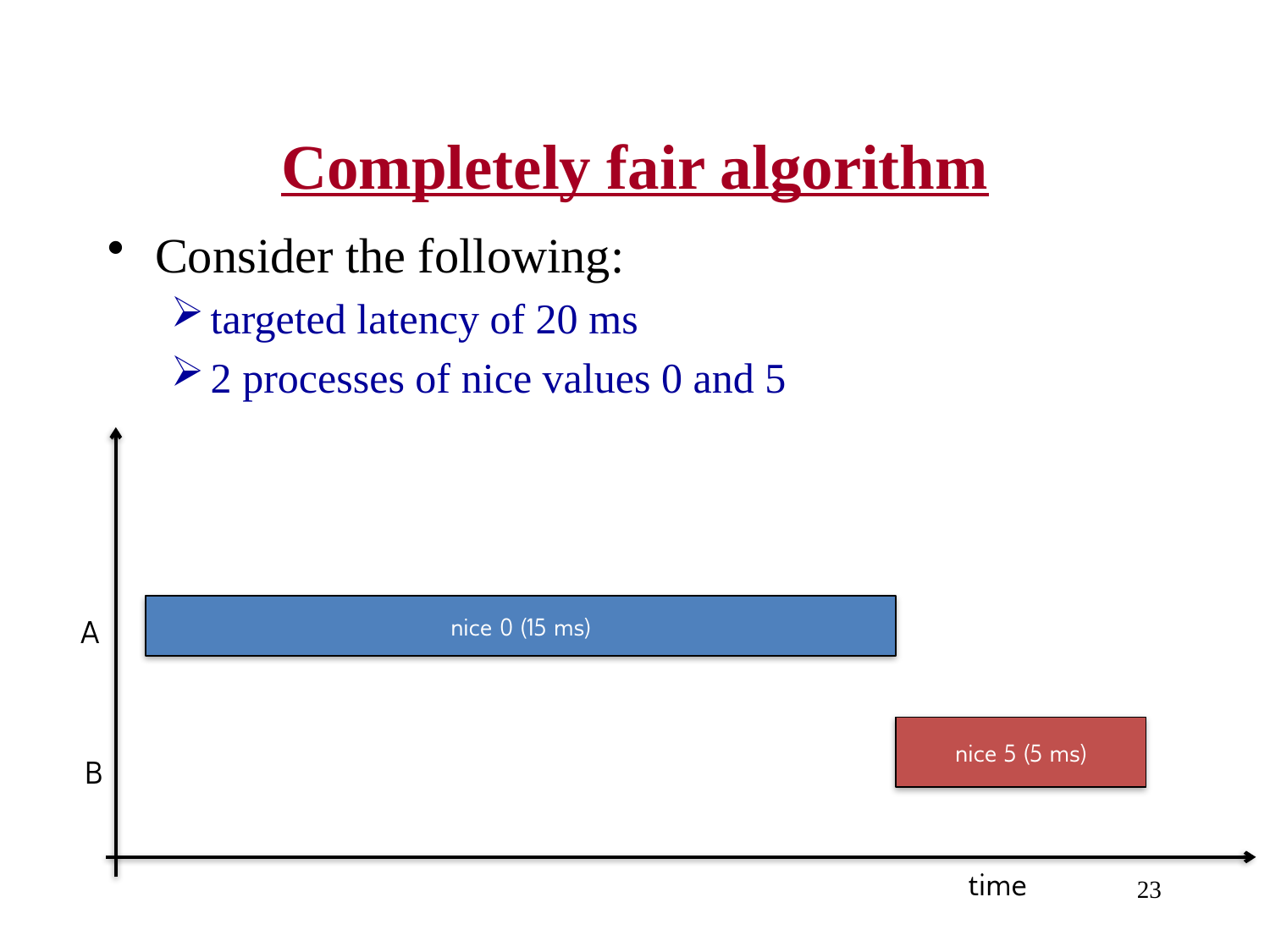

# Completely fair algorithm
Consider the following:
targeted latency of 20 ms
2 processes of nice values 0 and 5
nice 0 (15 ms)
A
nice 5 (5 ms)
B
time
23